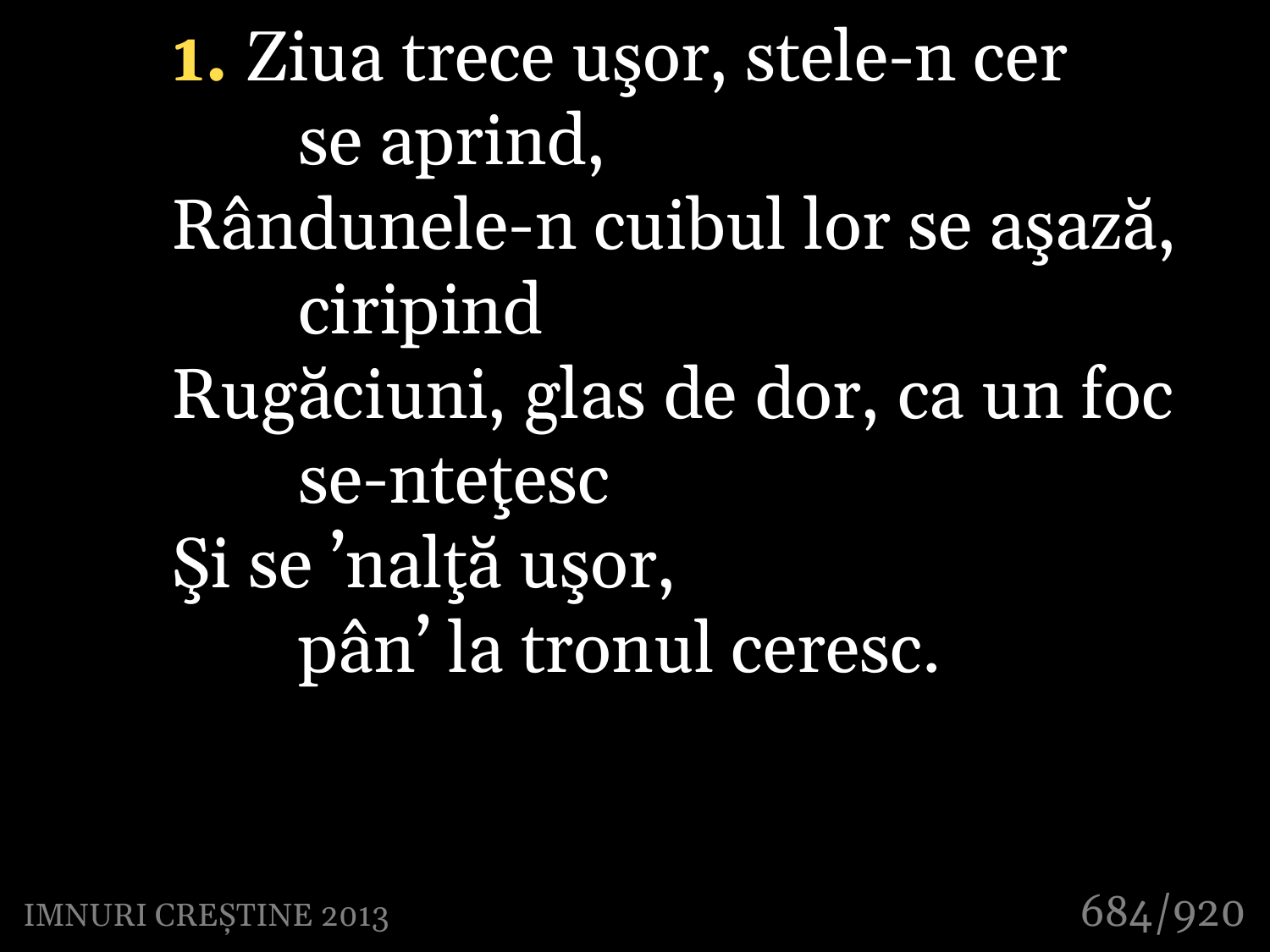

1. Ziua trece uşor, stele-n cer
	se aprind,
Rândunele-n cuibul lor se aşază, 	ciripind
Rugăciuni, glas de dor, ca un foc 	se-nteţesc
Şi se ’nalţă uşor,
	pân’ la tronul ceresc.
684/920
IMNURI CREȘTINE 2013